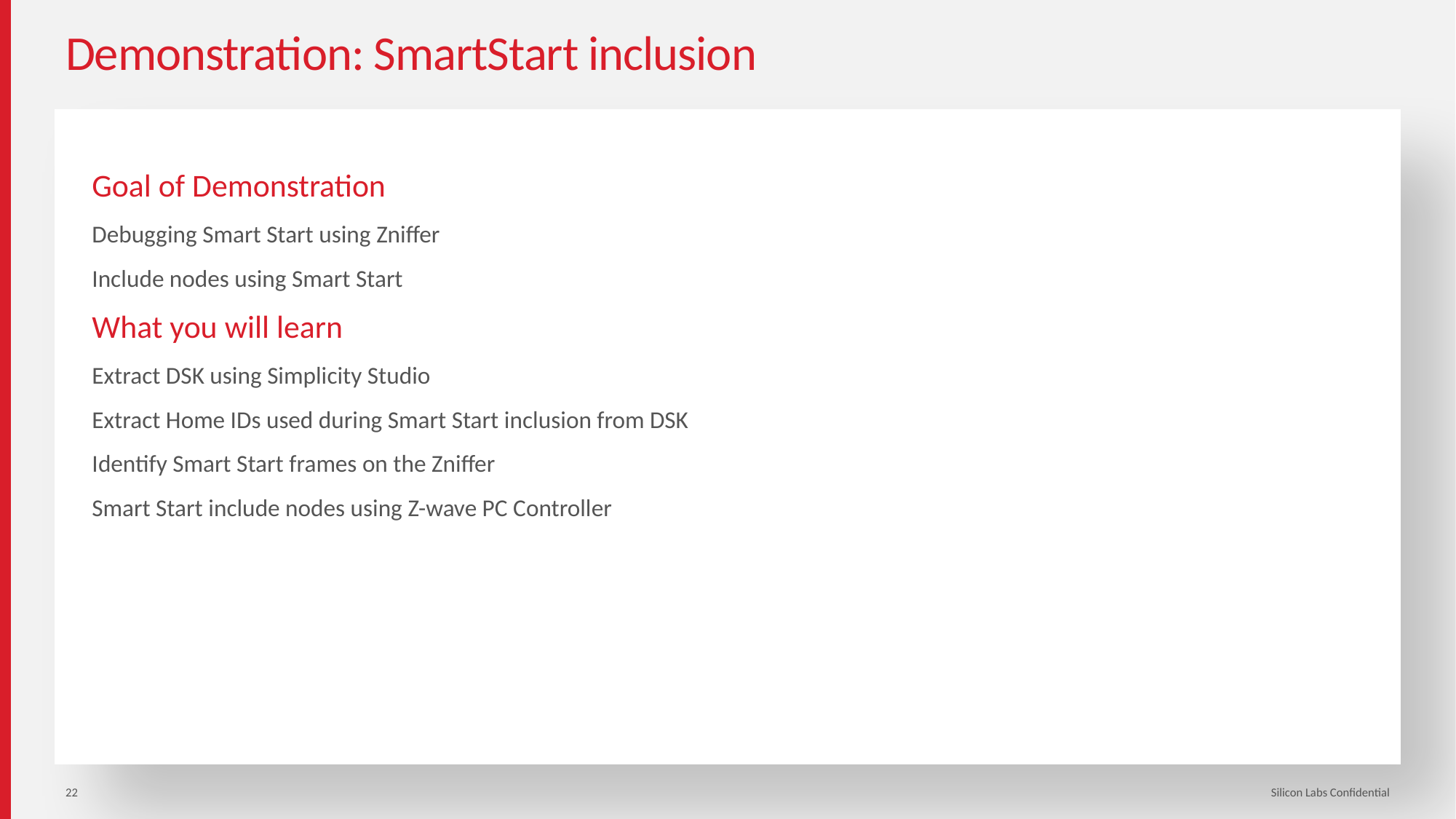

# Demonstration: SmartStart inclusion
Goal of Demonstration
Debugging Smart Start using Zniffer
Include nodes using Smart Start
What you will learn
Extract DSK using Simplicity Studio
Extract Home IDs used during Smart Start inclusion from DSK
Identify Smart Start frames on the Zniffer
Smart Start include nodes using Z-wave PC Controller
22
Silicon Labs Confidential